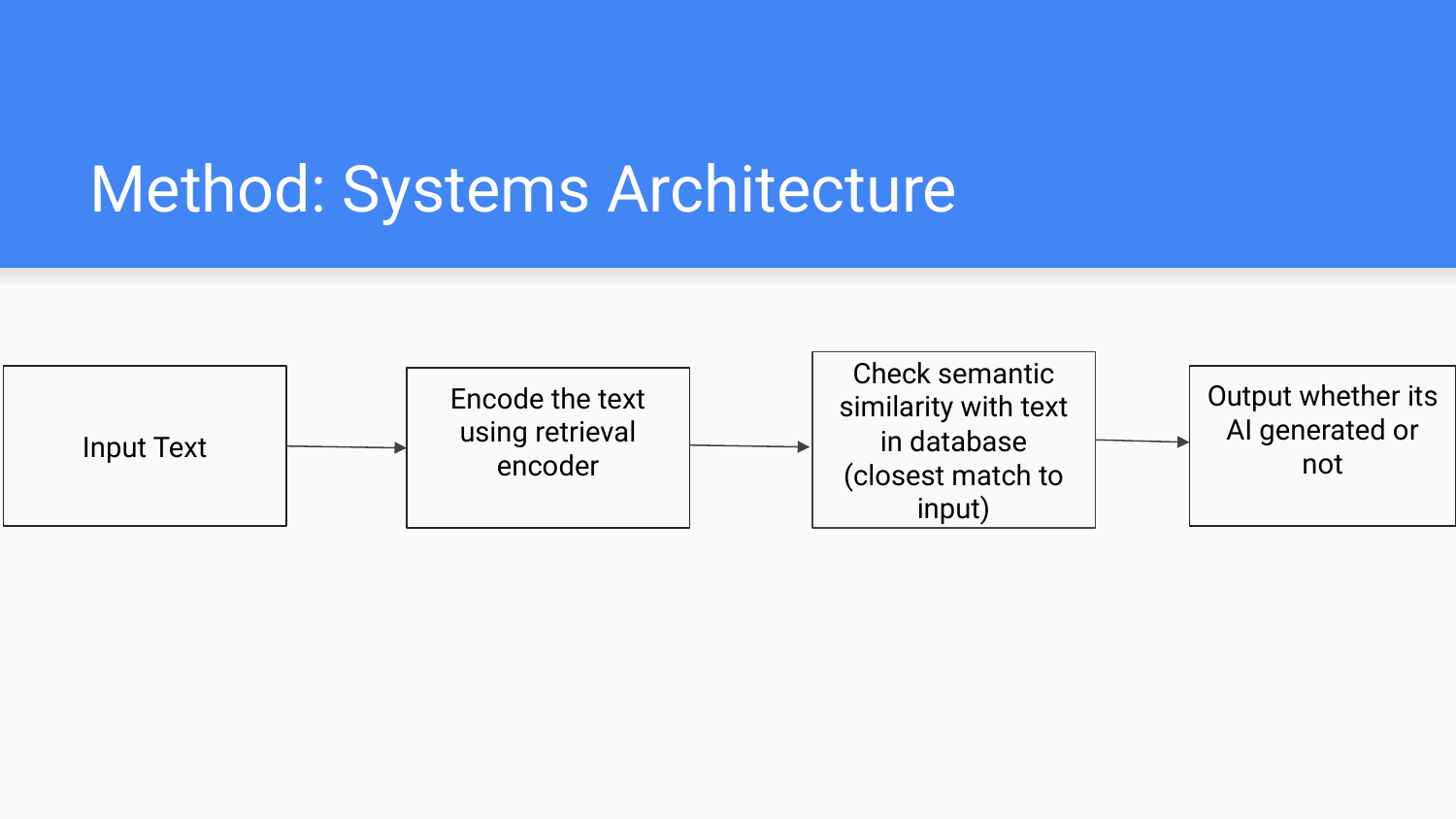

# Method: Systems Architecture
Check semantic similarity with text in database (closest match to input)
Input Text
Output whether its AI generated or not

Encode the text using retrieval encoder